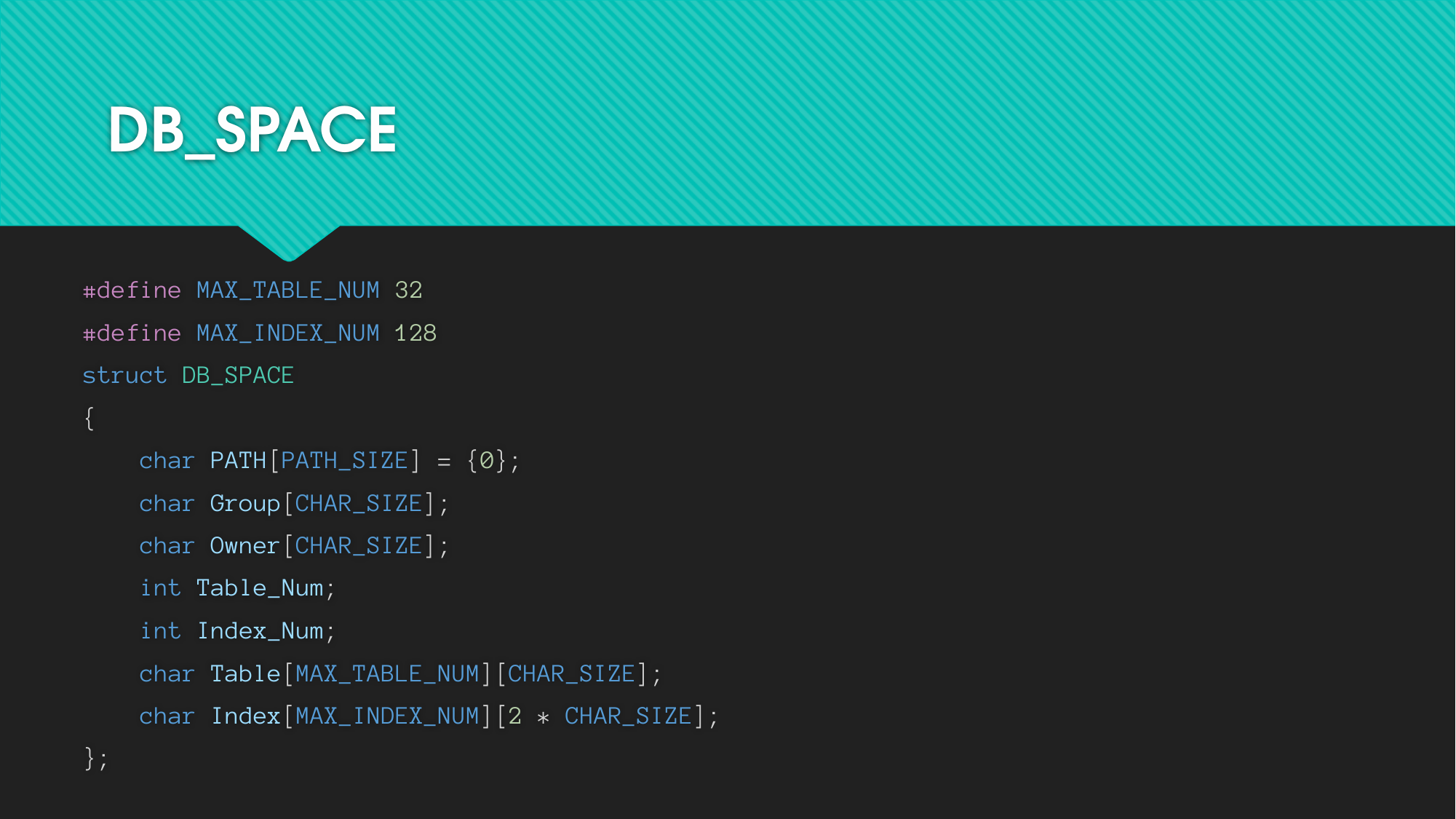

# DB_SPACE
#define MAX_TABLE_NUM 32
#define MAX_INDEX_NUM 128
struct DB_SPACE
{
    char PATH[PATH_SIZE] = {0};
    char Group[CHAR_SIZE];
    char Owner[CHAR_SIZE];
    int Table_Num;
    int Index_Num;
    char Table[MAX_TABLE_NUM][CHAR_SIZE];
    char Index[MAX_INDEX_NUM][2 * CHAR_SIZE];
};